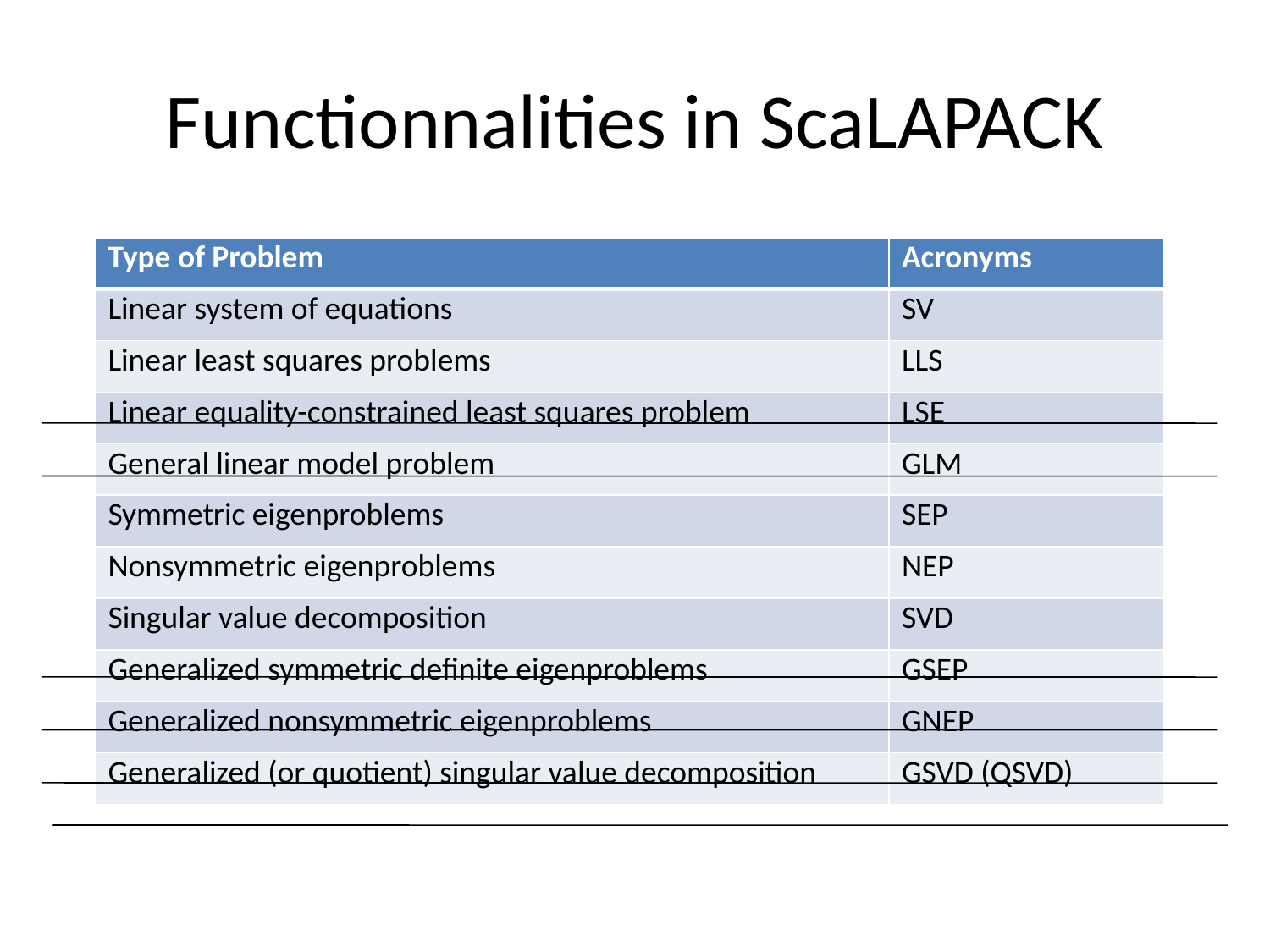

Functionnalities in ScaLAPACK
| Type of Problem | Acronyms |
| --- | --- |
| Linear system of equations | SV |
| Linear least squares problems | LLS |
| Linear equality-constrained least squares problem | LSE |
| General linear model problem | GLM |
| Symmetric eigenproblems | SEP |
| Nonsymmetric eigenproblems | NEP |
| Singular value decomposition | SVD |
| Generalized symmetric definite eigenproblems | GSEP |
| Generalized nonsymmetric eigenproblems | GNEP |
| Generalized (or quotient) singular value decomposition | GSVD (QSVD) |